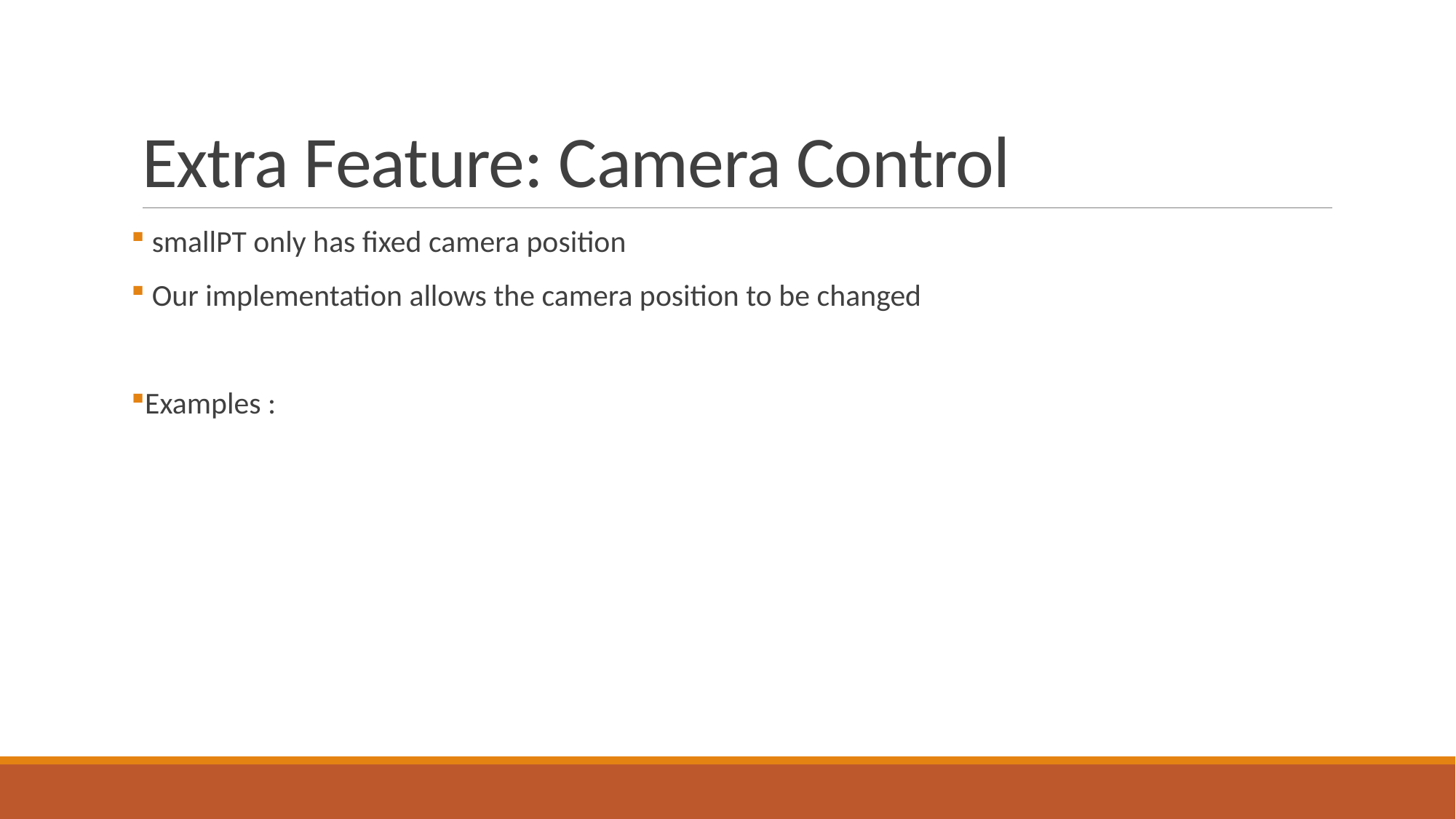

# Extra Feature: Camera Control
 smallPT only has fixed camera position
 Our implementation allows the camera position to be changed

Examples :